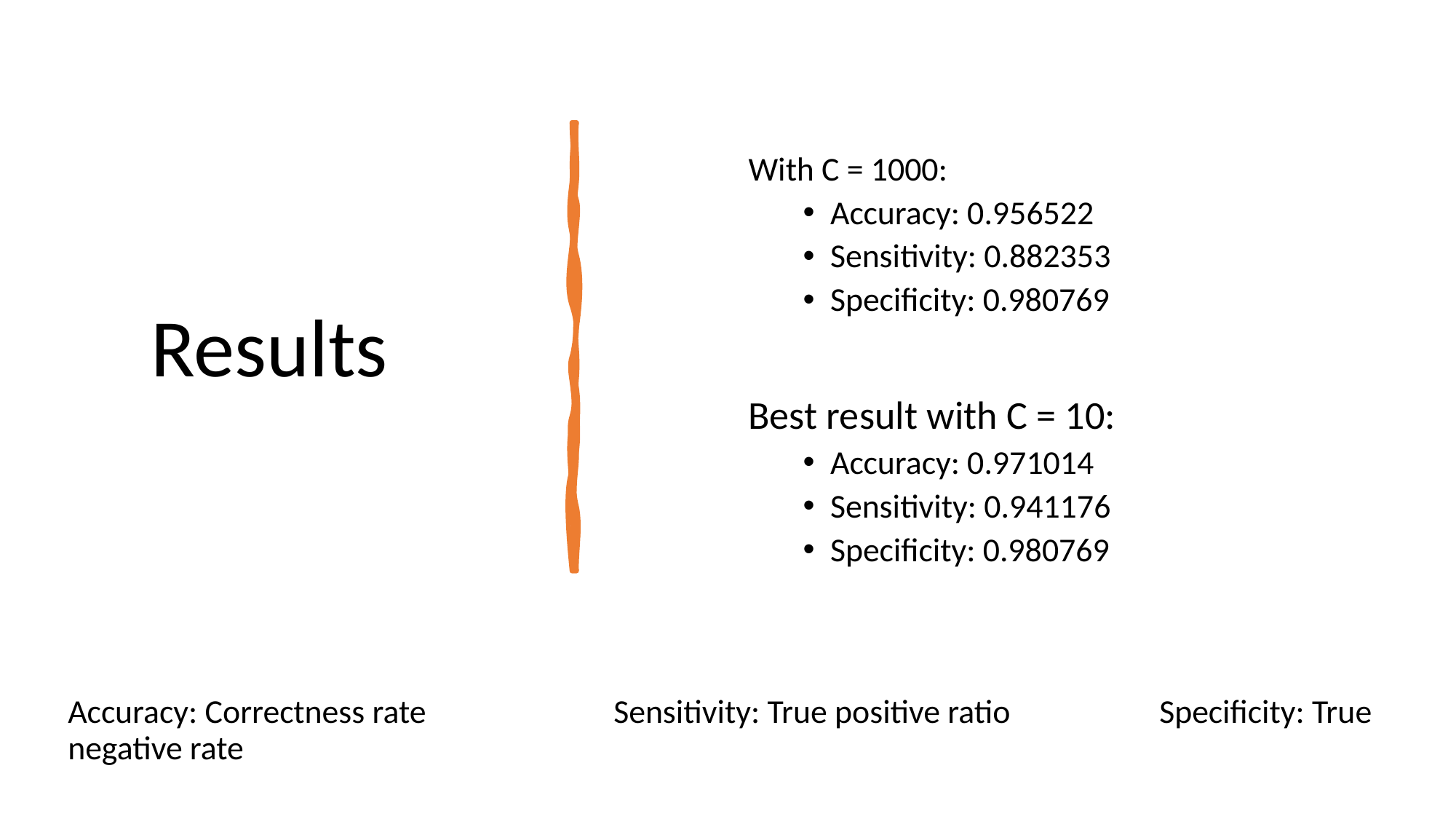

# Results
With C = 1000:
Accuracy: 0.956522
Sensitivity: 0.882353
Specificity: 0.980769

Best result with C = 10:
Accuracy: 0.971014
Sensitivity: 0.941176
Specificity: 0.980769

Accuracy: Correctness rate		Sensitivity: True positive ratio		Specificity: True negative rate